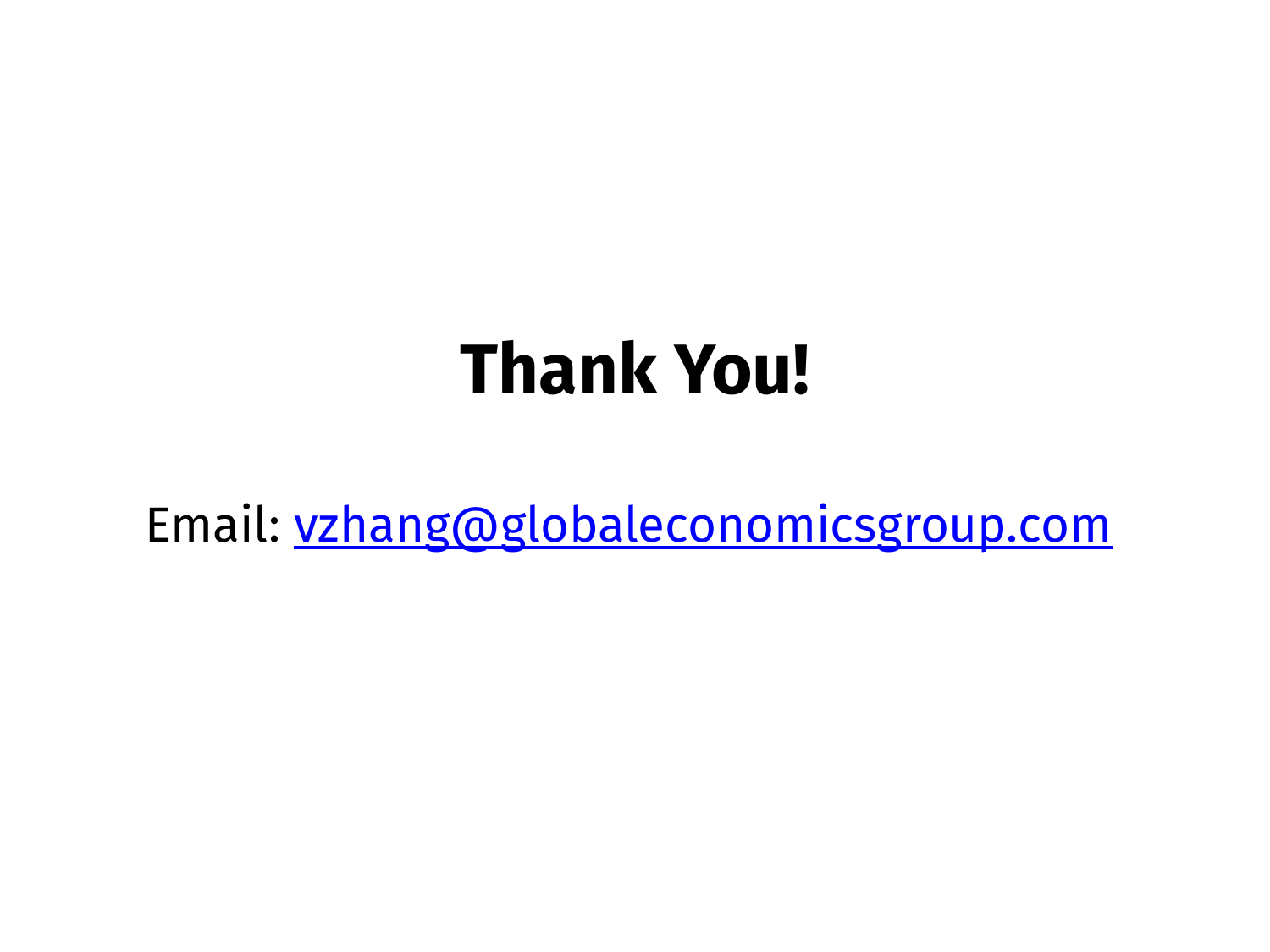

Thank You!

Email: vzhang@globaleconomicsgroup.com
Global Economics Group